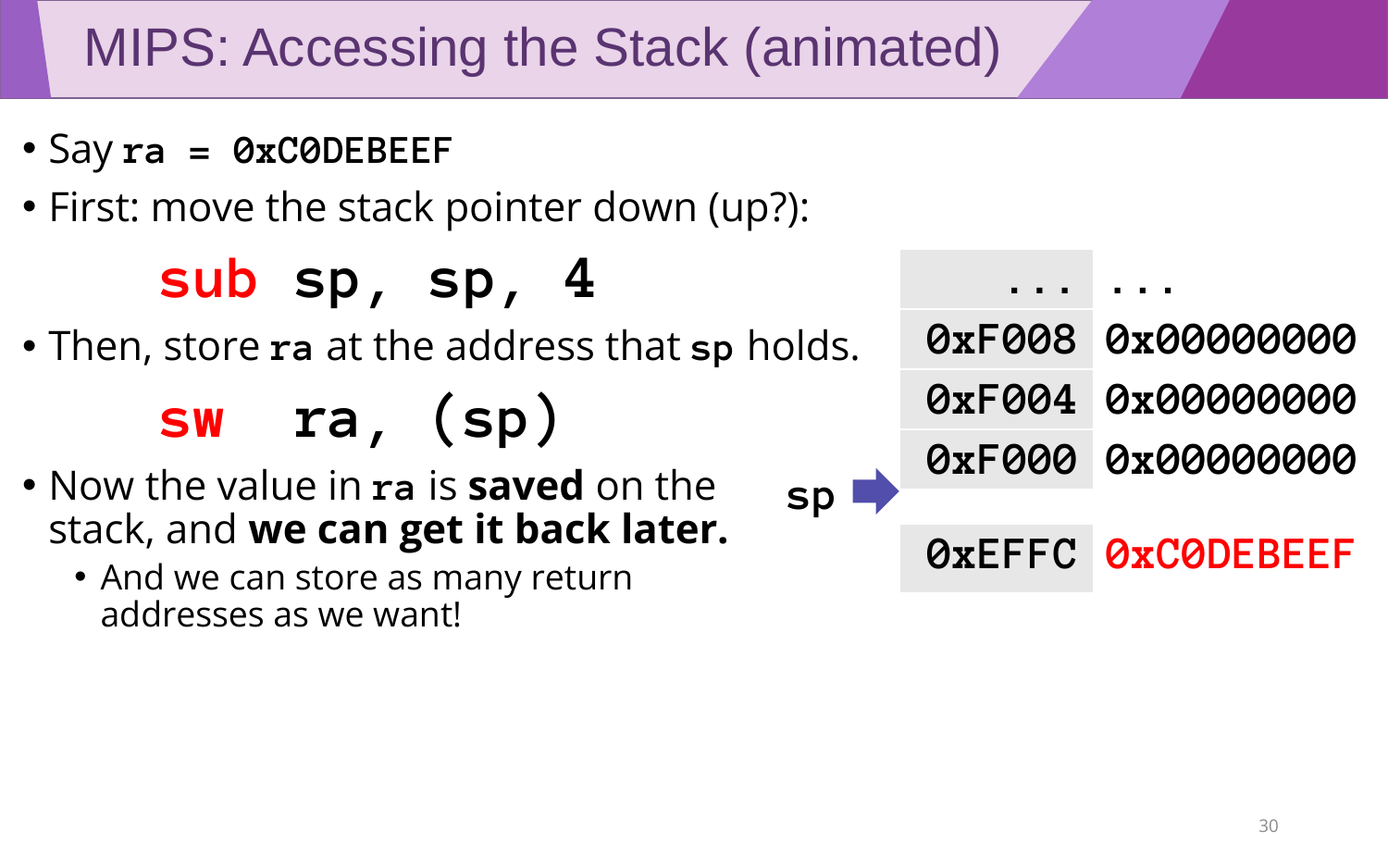

# MIPS: Accessing the Stack (animated)
Say ra = 0xC0DEBEEF
First: move the stack pointer down (up?):
	sub sp, sp, 4
Then, store ra at the address that sp holds.
	sw  ra, (sp)
Now the value in ra is saved on the
stack, and we can get it back later.
And we can store as many return
addresses as we want!
| ... | ... |
| --- | --- |
| 0xF008 | 0x00000000 |
| 0xF004 | 0x00000000 |
| 0xF000 | 0x00000000 |
sp

| 0xC0DEBEEF |
| --- |
| 0xEFFC | 0x00000000 |
| --- | --- |
30